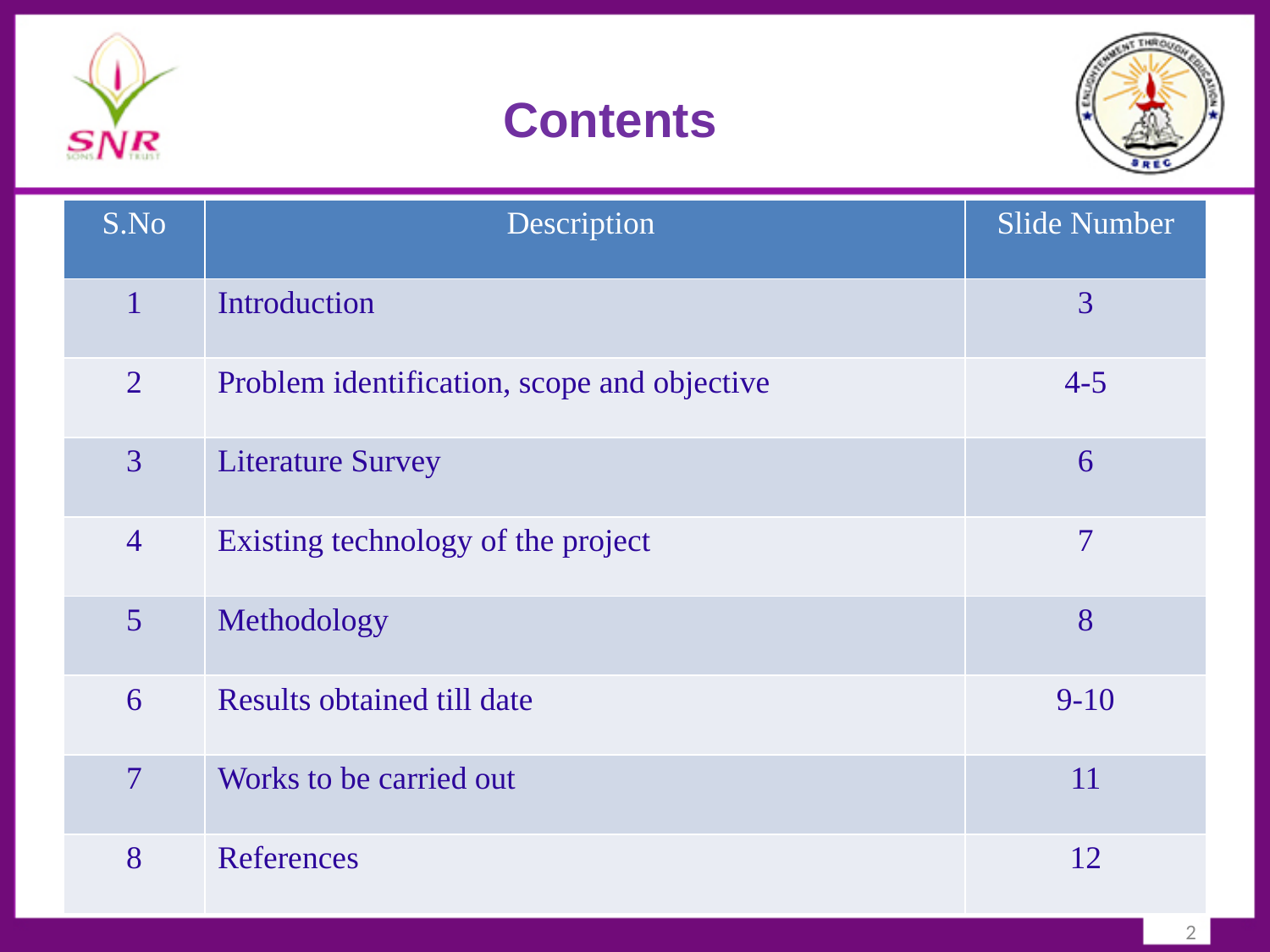

# Contents
| S.No | Description | Slide Number |
| --- | --- | --- |
| 1 | Introduction | 3 |
| 2 | Problem identification, scope and objective | 4-5 |
| 3 | Literature Survey | 6 |
| 4 | Existing technology of the project | 7 |
| 5 | Methodology | 8 |
| 6 | Results obtained till date | 9-10 |
| 7 | Works to be carried out | 11 |
| 8 | References | 12 |
2